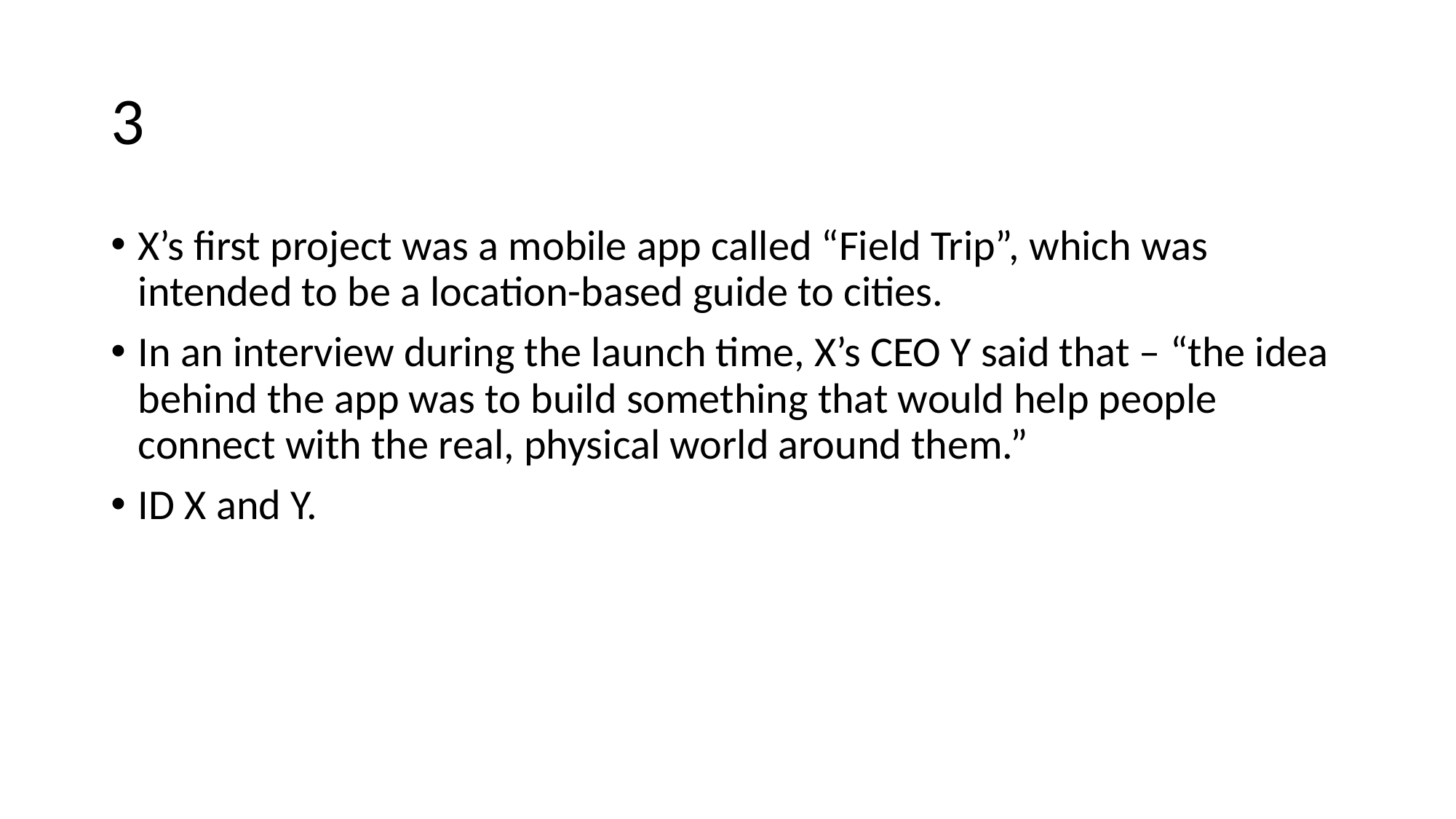

# 3
X’s first project was a mobile app called “Field Trip”, which was intended to be a location-based guide to cities.
In an interview during the launch time, X’s CEO Y said that – “the idea behind the app was to build something that would help people connect with the real, physical world around them.”
ID X and Y.